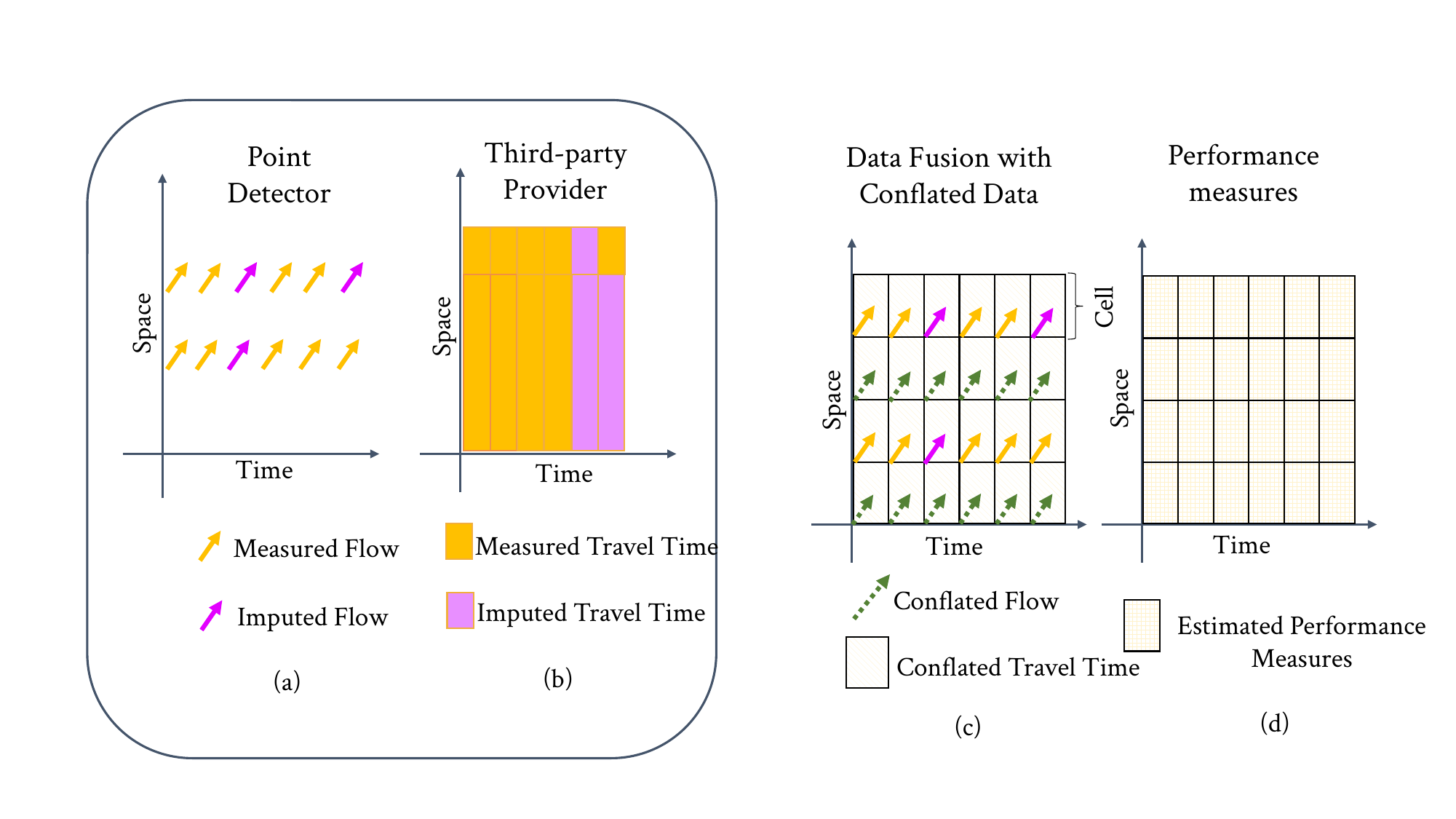

Third-party Provider
Performance measures
Point Detector
Data Fusion with Conflated Data
Cell

Space
Space

Space
Space

Time
Time

Time
Measured Travel Time
Time

Measured Flow
Conflated Flow
Imputed Travel Time

Imputed Flow

Estimated Performance Measures

Conflated Travel Time
(b)
(a)
(d)
(c)